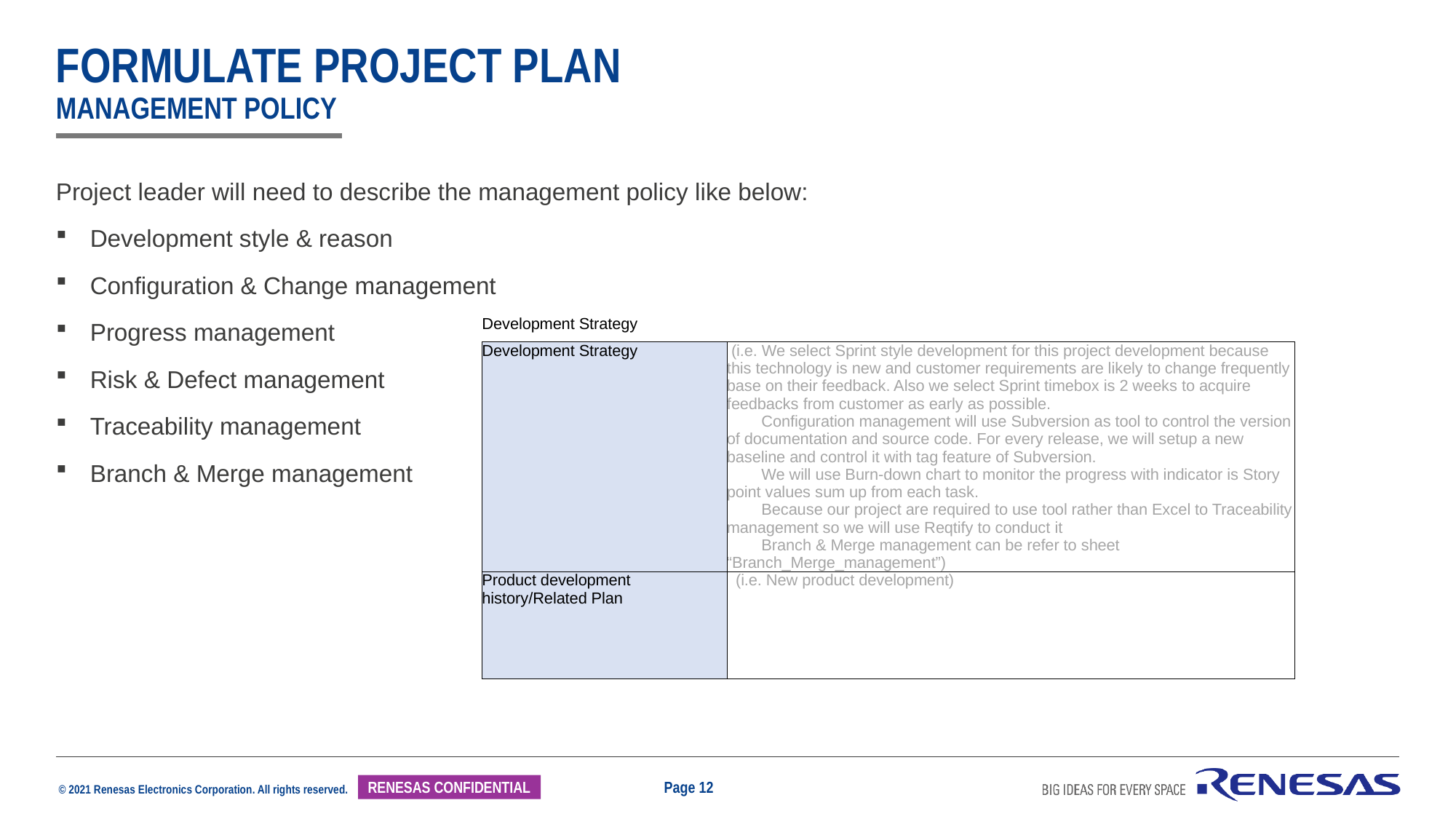

# Formulate Project Plan Management Policy
Project leader will need to describe the management policy like below:
Development style & reason
Configuration & Change management
Progress management
Risk & Defect management
Traceability management
Branch & Merge management

| Development Strategy |  |  |  |  |  |
| --- | --- | --- | --- | --- | --- |
| Development Strategy | (i.e. We select Sprint style development for this project development because this technology is new and customer requirements are likely to change frequently base on their feedback. Also we select Sprint timebox is 2 weeks to acquire feedbacks from customer as early as possible. Configuration management will use Subversion as tool to control the version of documentation and source code. For every release, we will setup a new baseline and control it with tag feature of Subversion. We will use Burn-down chart to monitor the progress with indicator is Story point values sum up from each task. Because our project are required to use tool rather than Excel to Traceability management so we will use Reqtify to conduct it Branch & Merge management can be refer to sheet “Branch\_Merge\_management”) |  |  |  |  |
| Product development history/Related Plan | (i.e. New product development) |  |  |  |  |